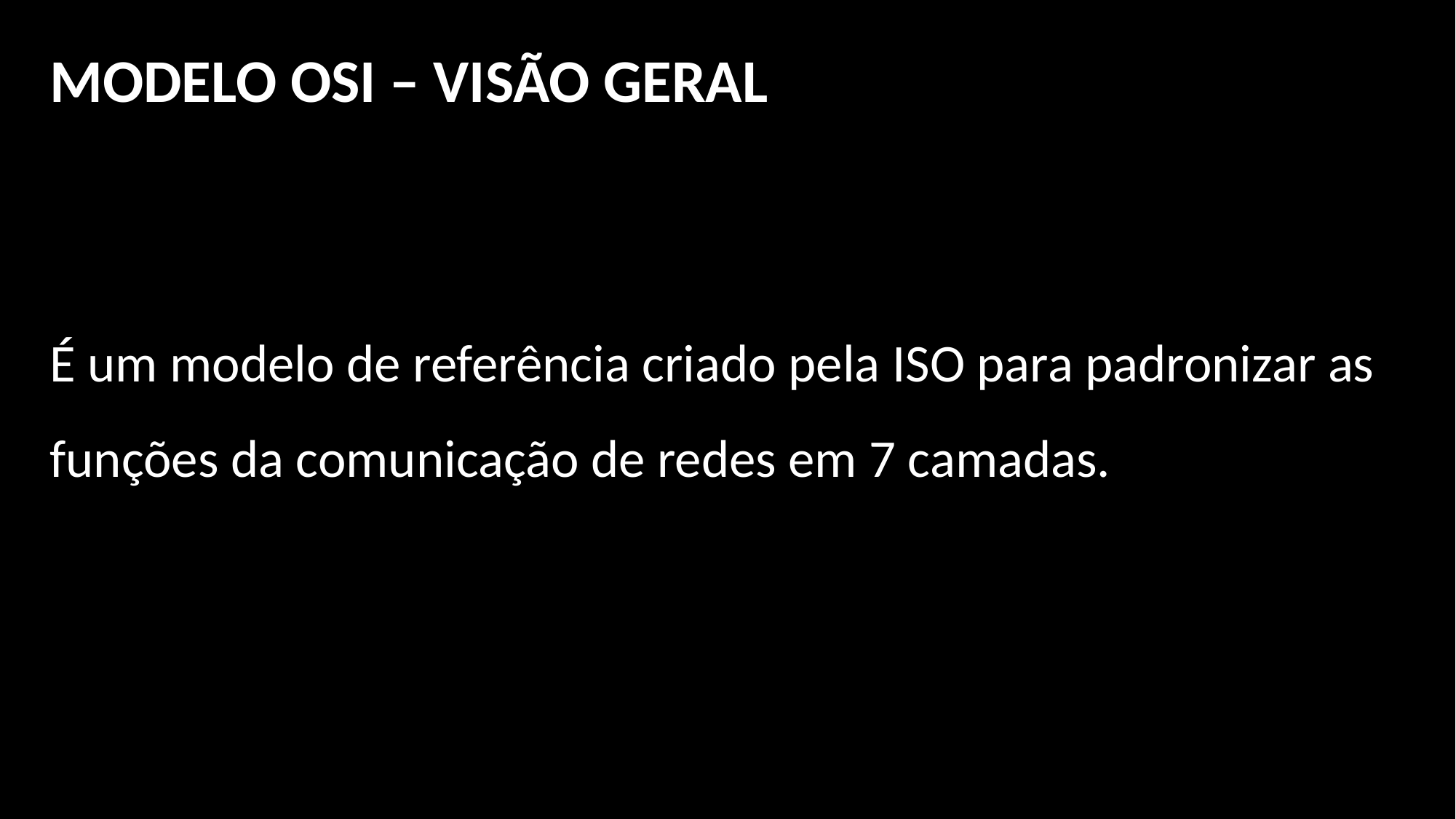

MODELO OSI – VISÃO GERAL
É um modelo de referência criado pela ISO para padronizar as funções da comunicação de redes em 7 camadas.